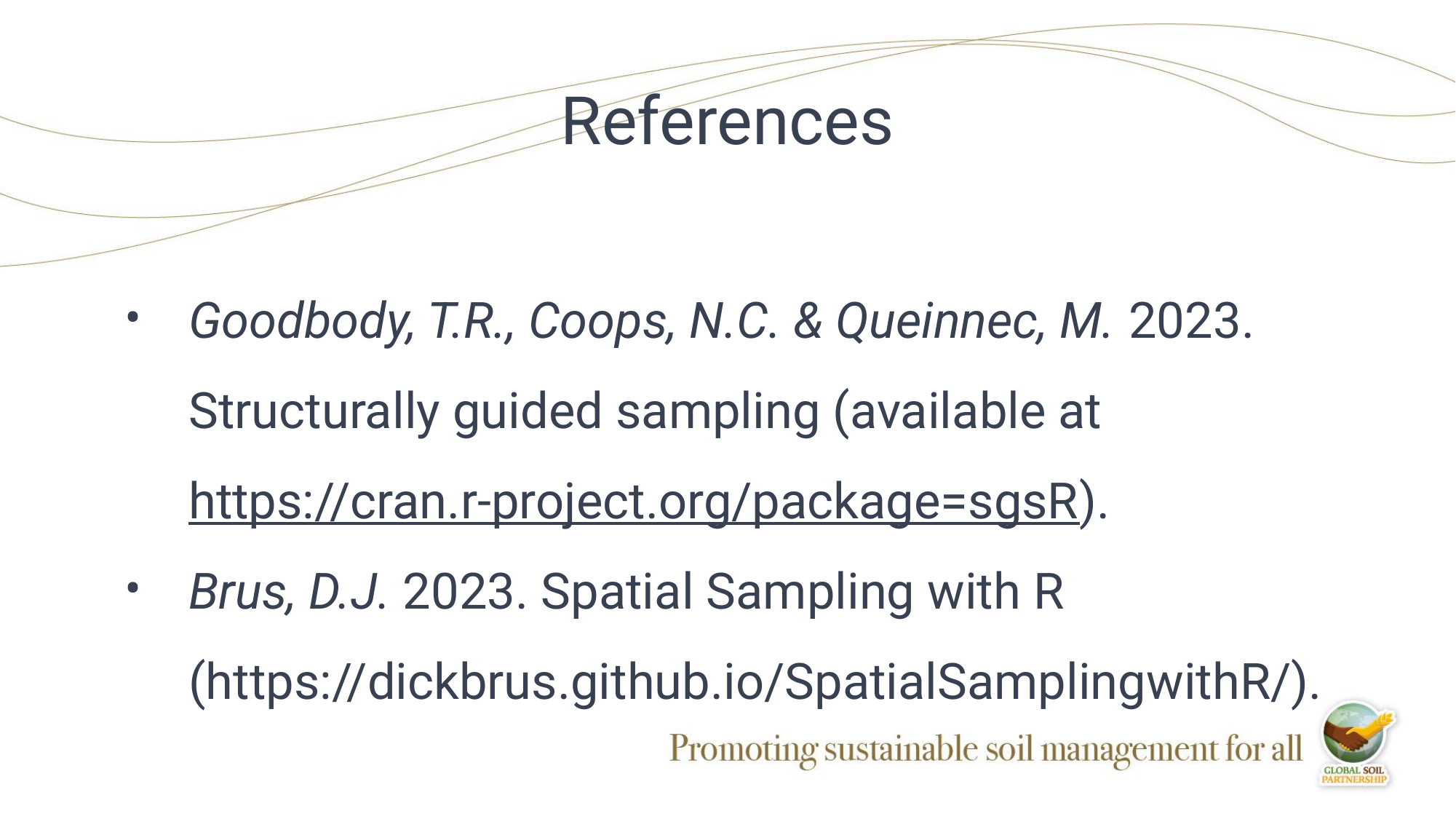

# References

Goodbody, T.R., Coops, N.C. & Queinnec, M. 2023. Structurally guided sampling (available at https://cran.r-project.org/package=sgsR).
Brus, D.J. 2023. Spatial Sampling with R (https://dickbrus.github.io/SpatialSamplingwithR/).